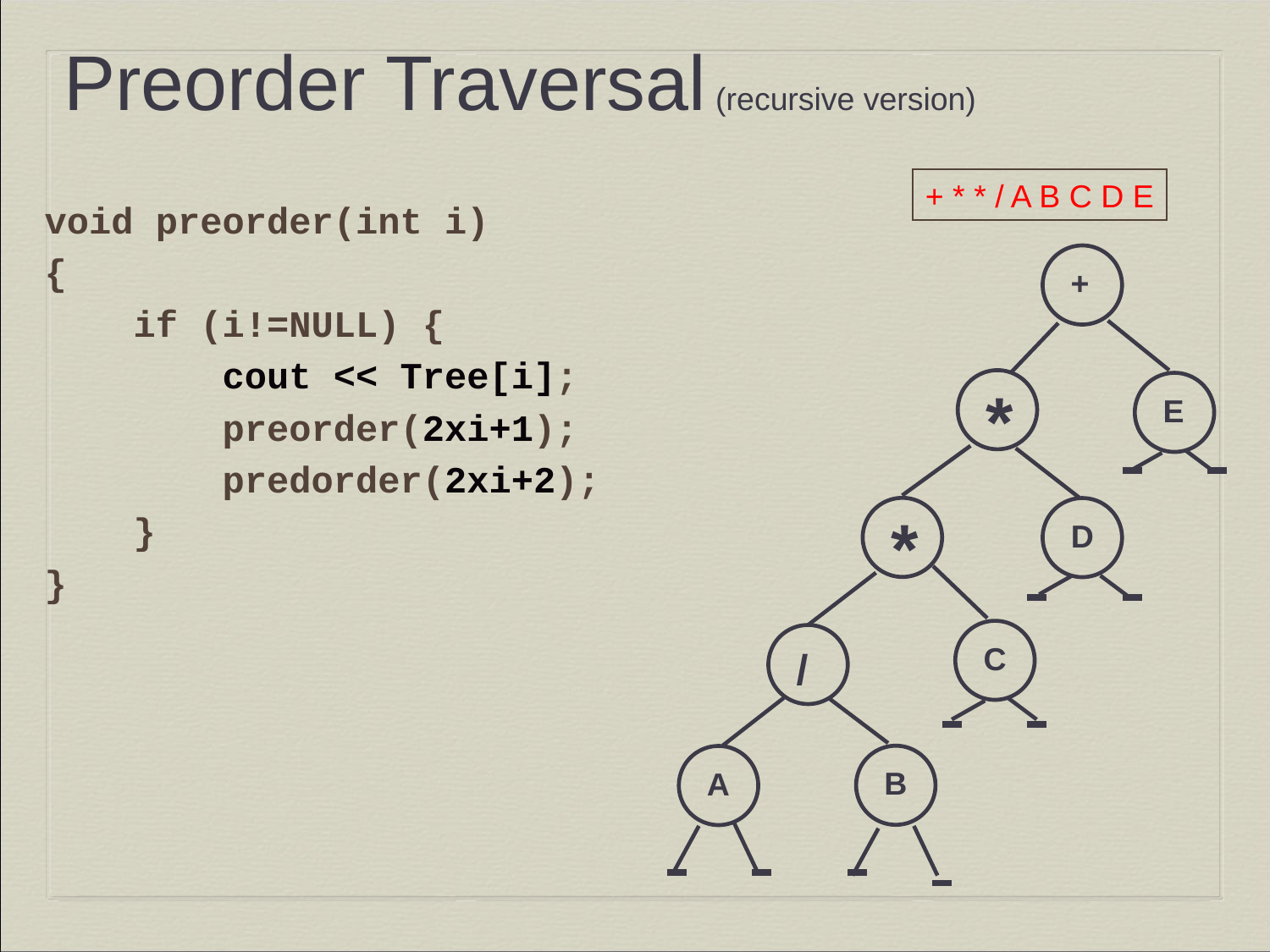

Preorder Traversal (recursive version)
+ * * / A B C D E
void preorder(int i)
{
    if (i!=NULL) {
        cout << Tree[i];
        preorder(2xi+1);
        predorder(2xi+2);
    }
}

+

*

E

*

D

C

/

B

A